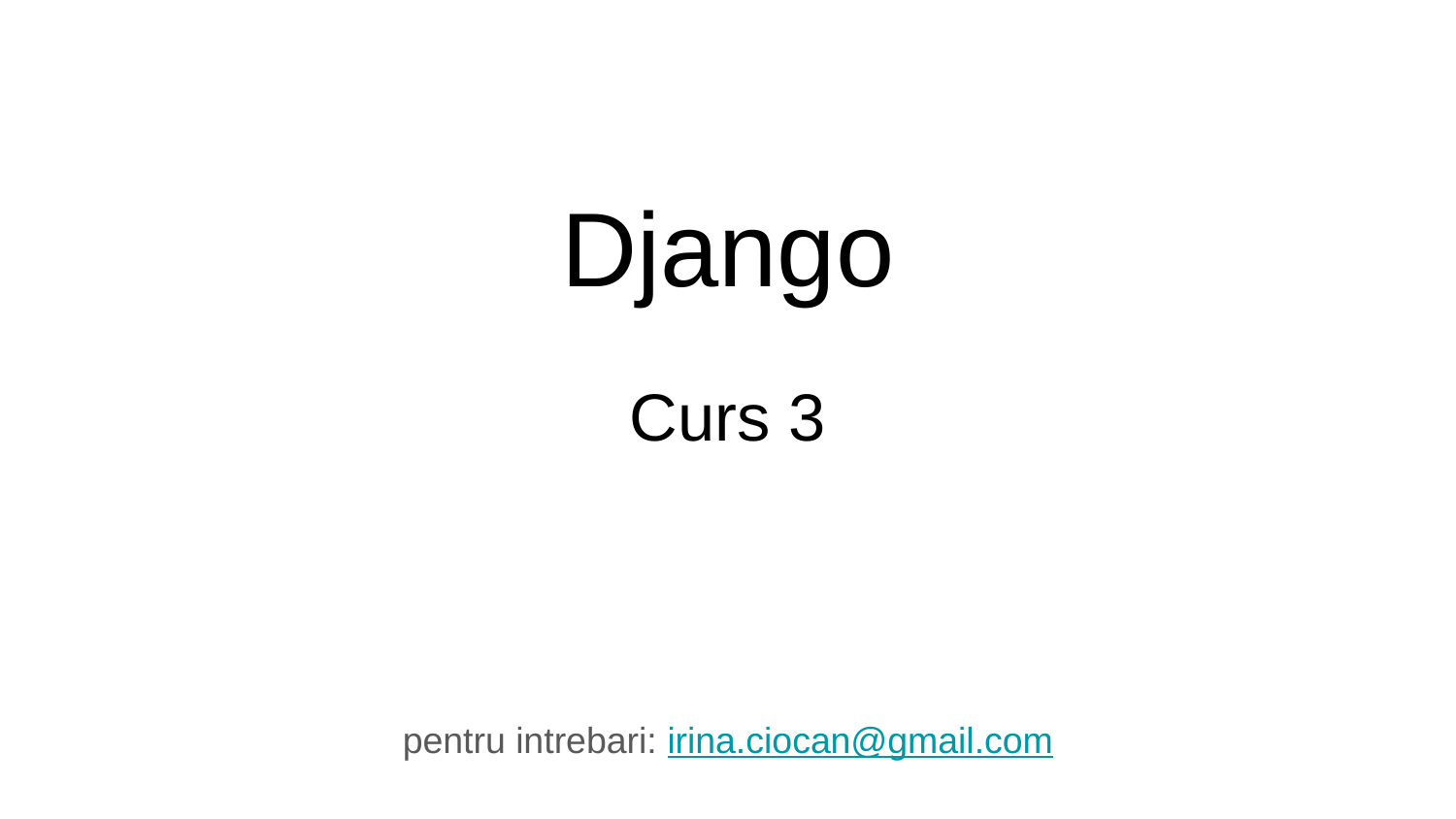

# Django
Curs 3
pentru intrebari: irina.ciocan@gmail.com